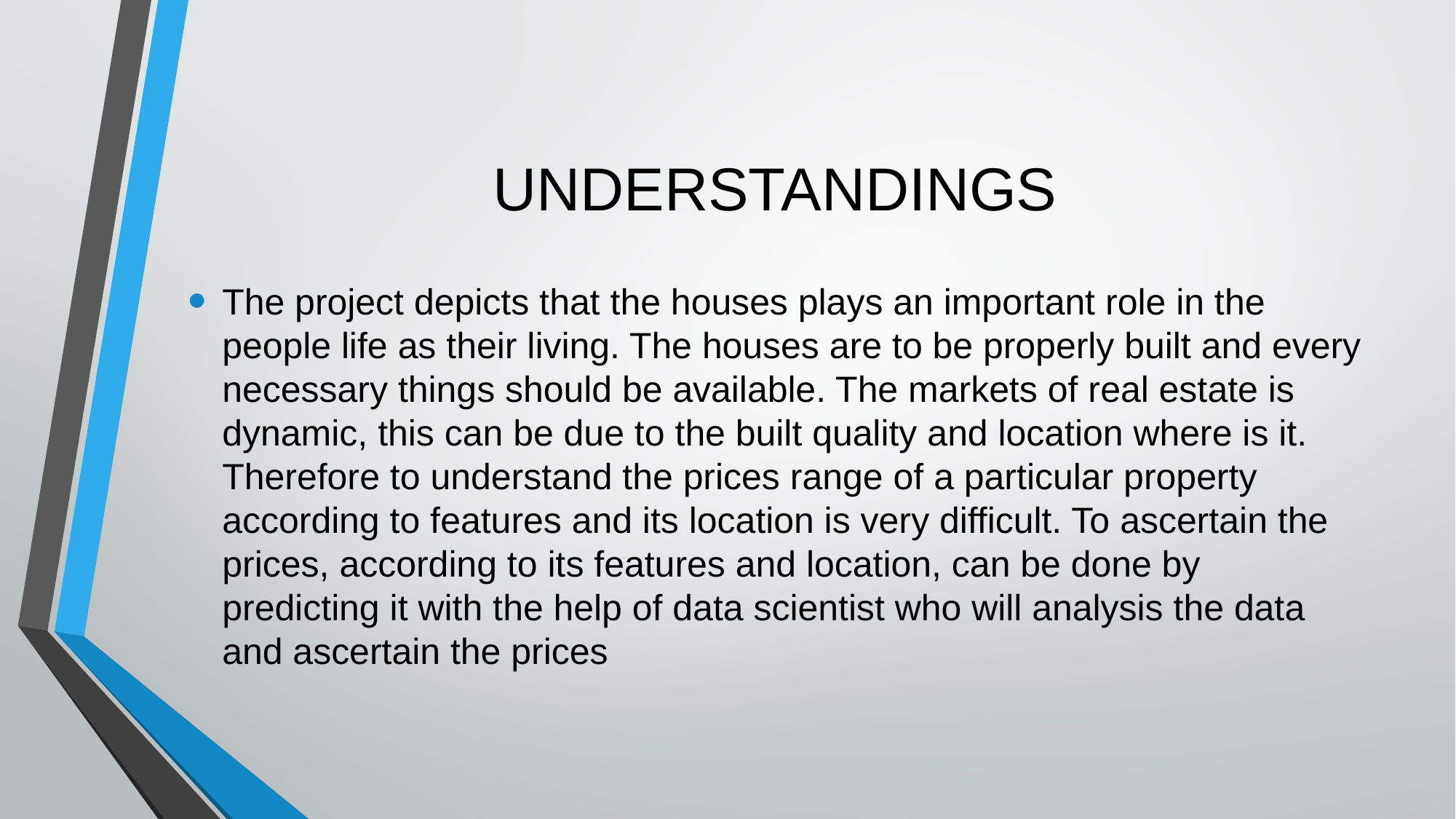

# UNDERSTANDINGS
The project depicts that the houses plays an important role in the people life as their living. The houses are to be properly built and every necessary things should be available. The markets of real estate is dynamic, this can be due to the built quality and location where is it. Therefore to understand the prices range of a particular property according to features and its location is very difficult. To ascertain the prices, according to its features and location, can be done by predicting it with the help of data scientist who will analysis the data and ascertain the prices